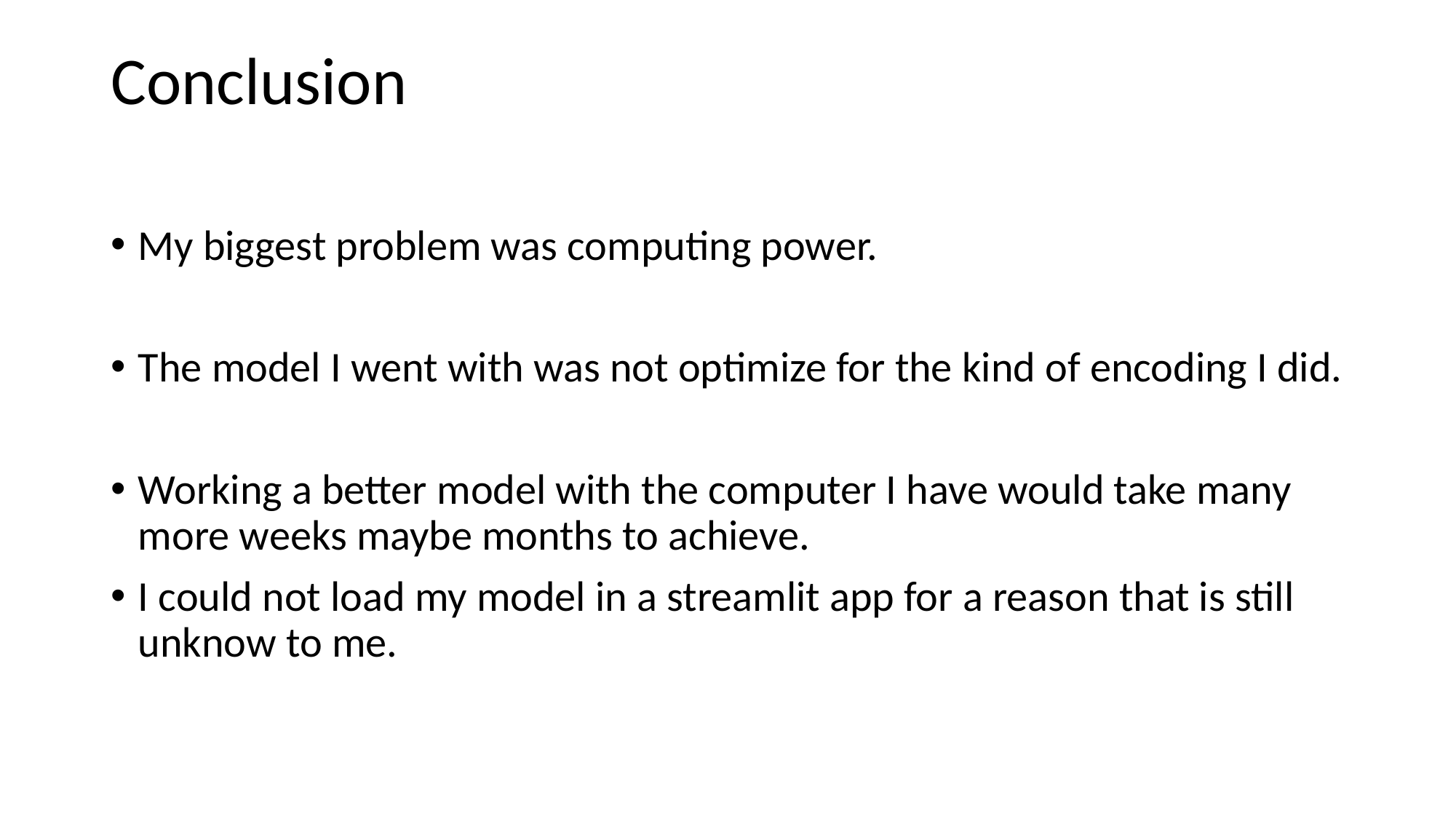

# Conclusion
My biggest problem was computing power.

The model I went with was not optimize for the kind of encoding I did.

Working a better model with the computer I have would take many more weeks maybe months to achieve.
I could not load my model in a streamlit app for a reason that is still unknow to me.